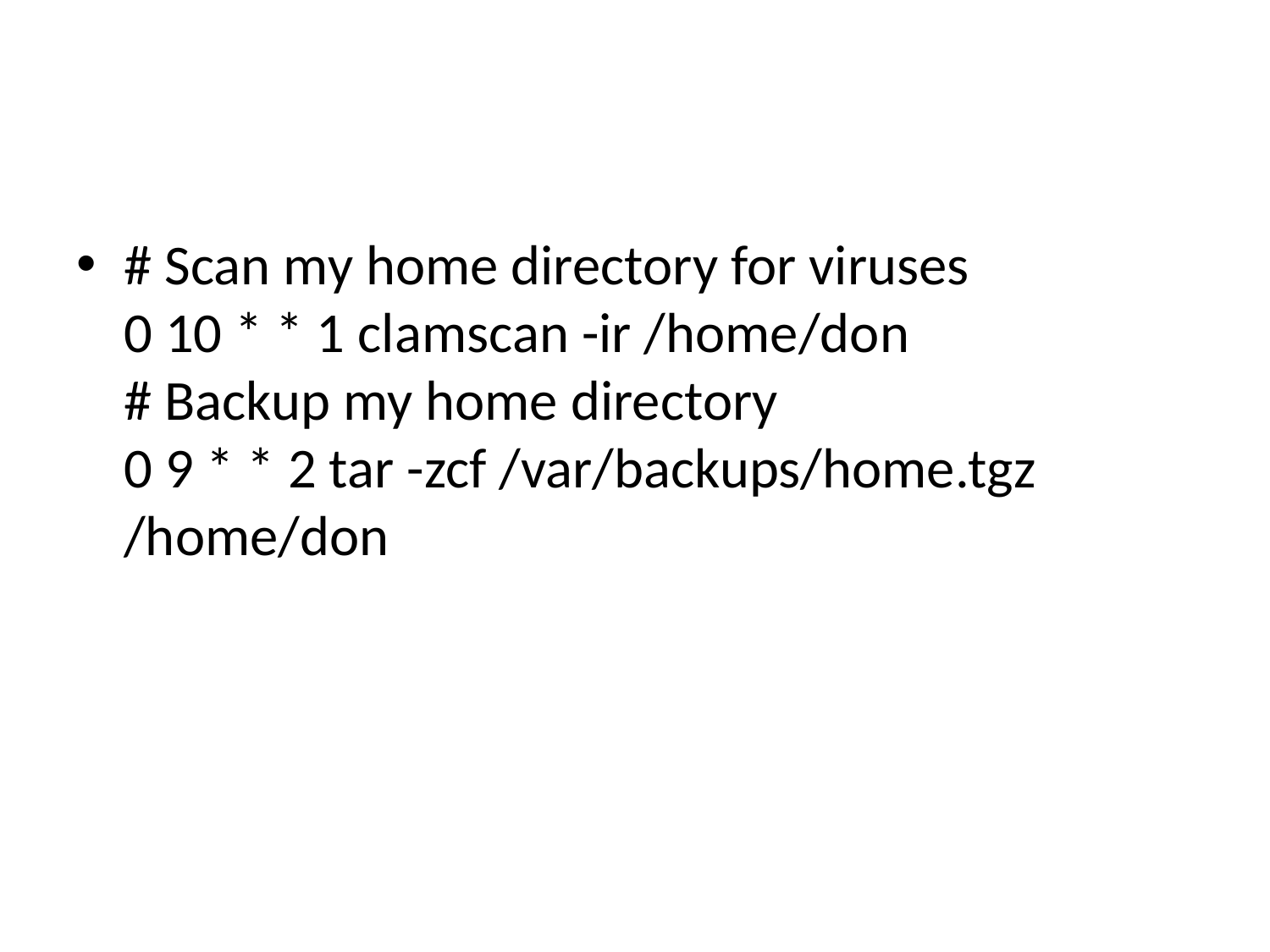

#
# Scan my home directory for viruses 0 10 * * 1 clamscan -ir /home/don # Backup my home directory 0 9 * * 2 tar -zcf /var/backups/home.tgz /home/don